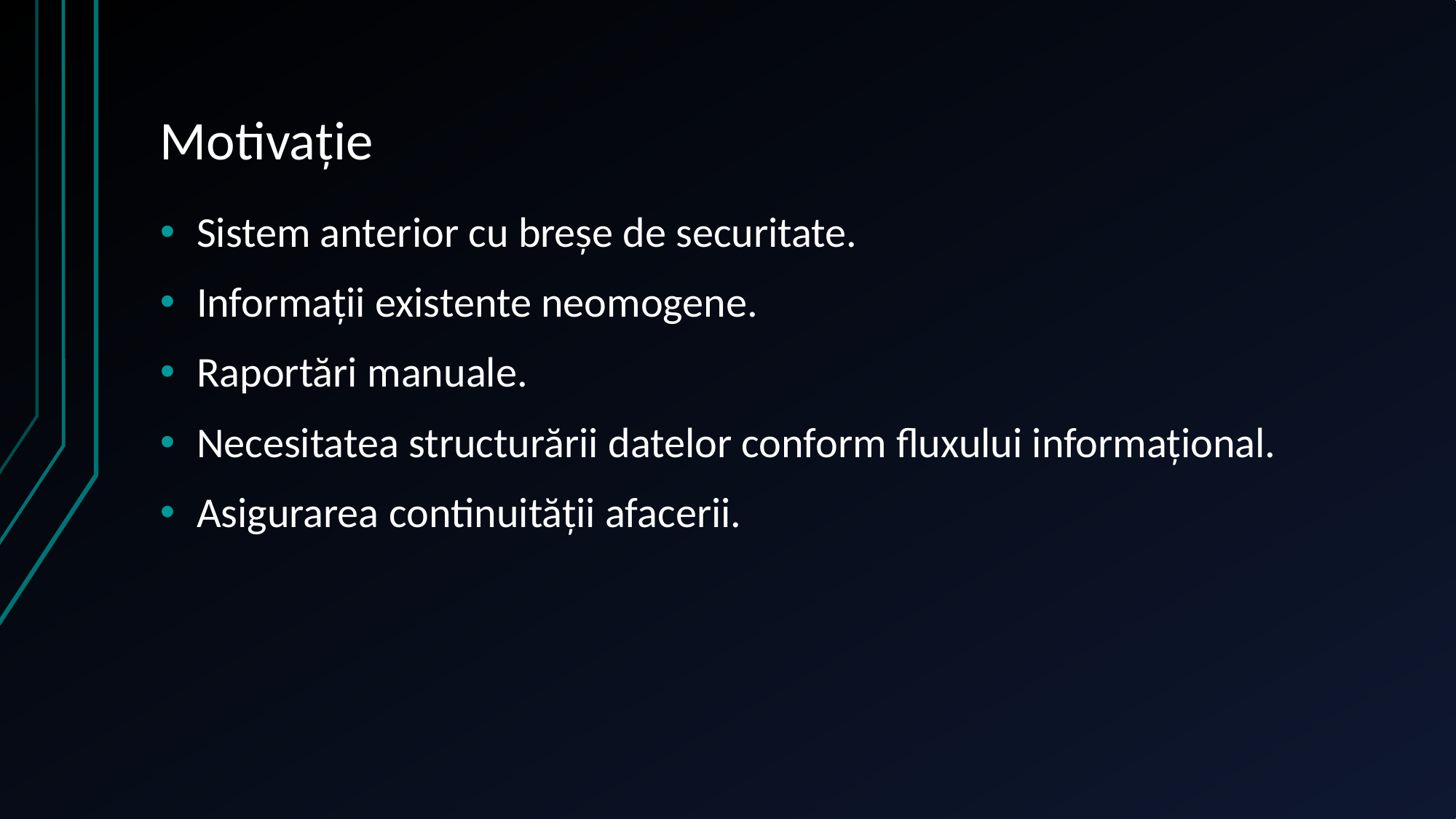

# Motivație
Sistem anterior cu breșe de securitate.
Informații existente neomogene.
Raportări manuale.
Necesitatea structurării datelor conform fluxului informațional.
Asigurarea continuității afacerii.